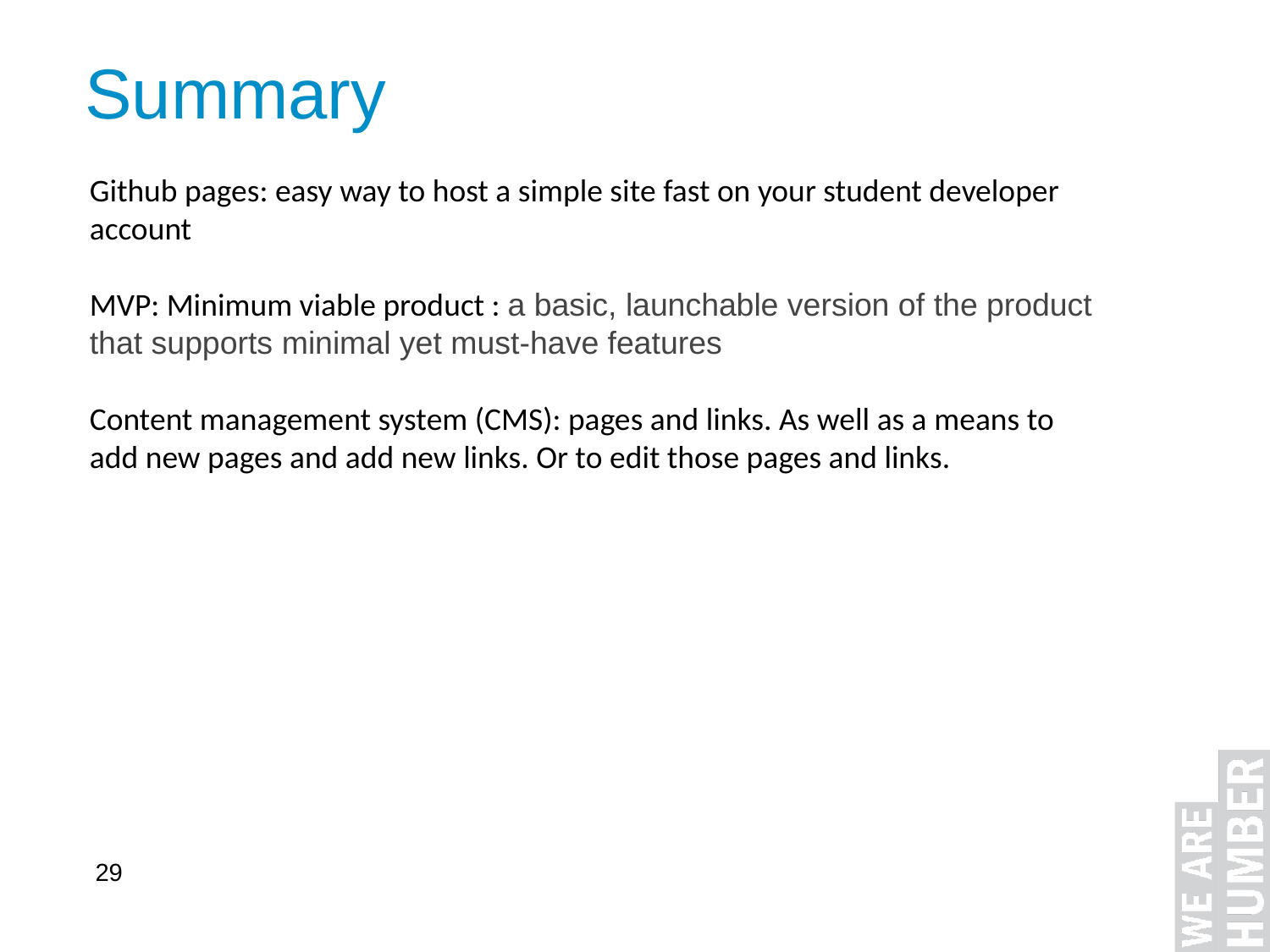

Summary

Github pages: easy way to host a simple site fast on your student developer account

MVP: Minimum viable product : a basic, launchable version of the product that supports minimal yet must-have features

Content management system (CMS): pages and links. As well as a means to add new pages and add new links. Or to edit those pages and links.